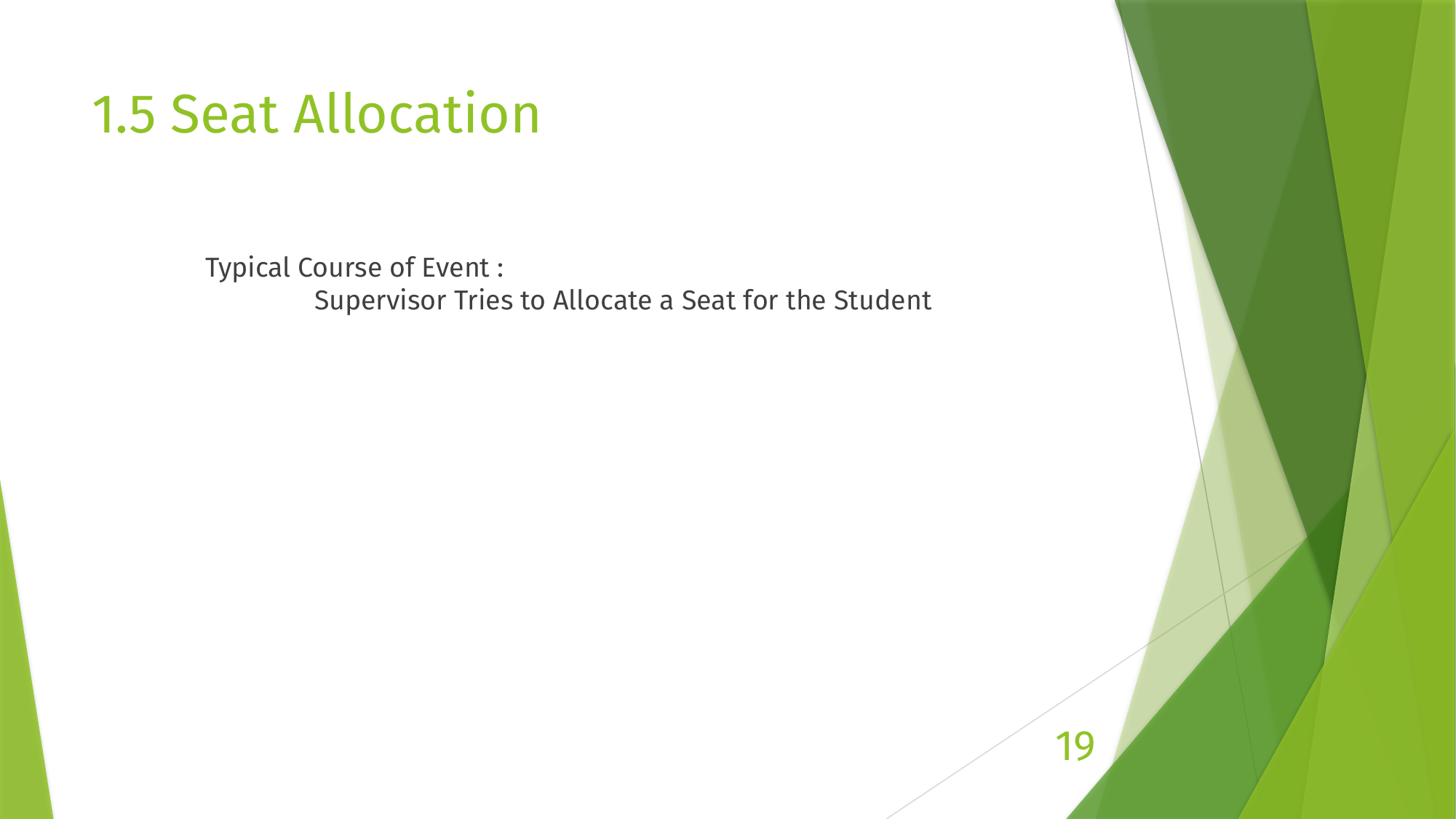

# 1.5 Seat Allocation
	Typical Course of Event :
 		Supervisor Tries to Allocate a Seat for the Student
19